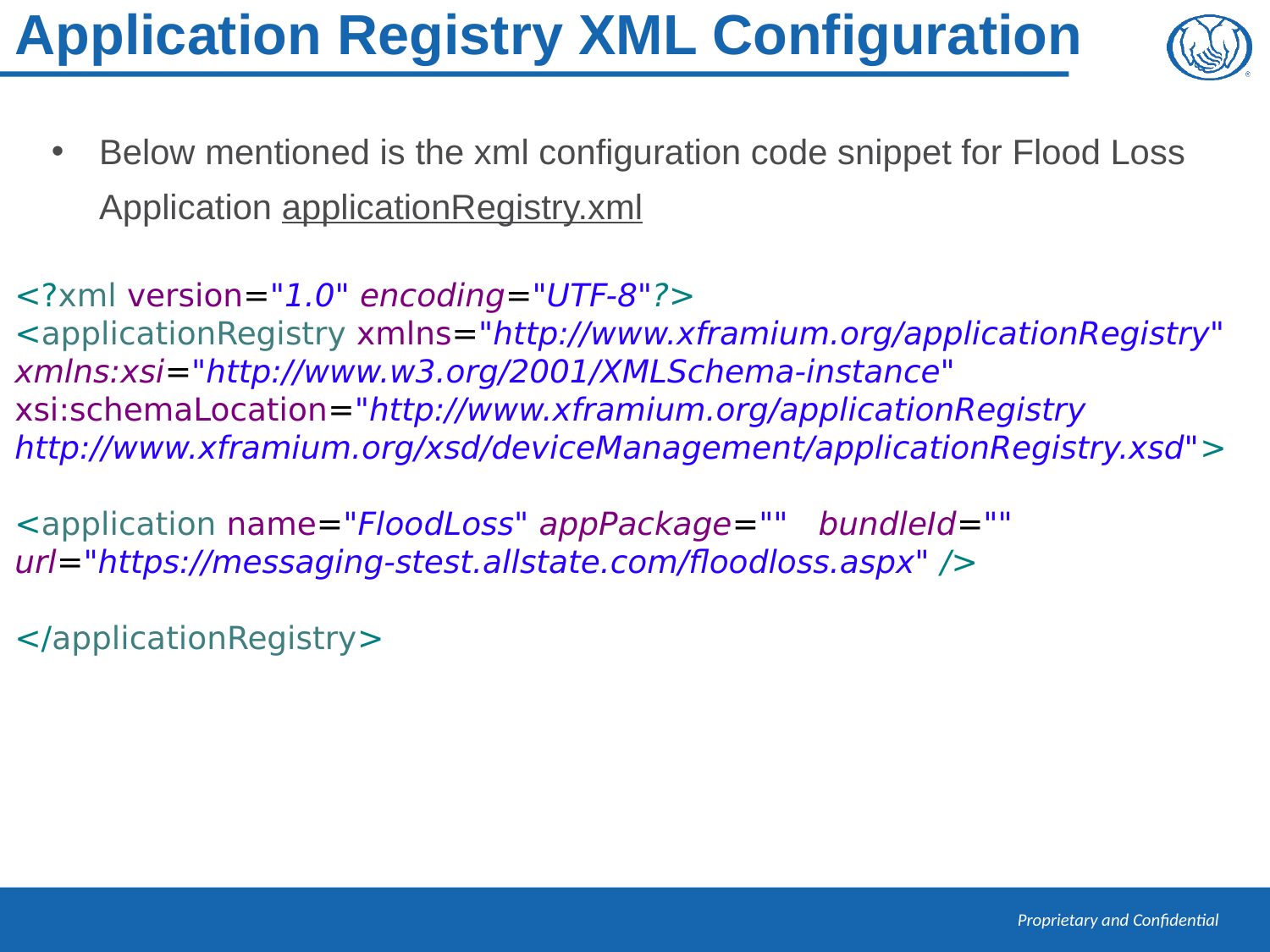

# Application Registry XML Configuration
Below mentioned is the xml configuration code snippet for Flood Loss Application applicationRegistry.xml

<?xml version="1.0" encoding="UTF-8"?>
<applicationRegistry xmlns="http://www.xframium.org/applicationRegistry" xmlns:xsi="http://www.w3.org/2001/XMLSchema-instance"
xsi:schemaLocation="http://www.xframium.org/applicationRegistry http://www.xframium.org/xsd/deviceManagement/applicationRegistry.xsd">

<application name="FloodLoss" appPackage=""   bundleId="" url="https://messaging-stest.allstate.com/floodloss.aspx" />

</applicationRegistry>